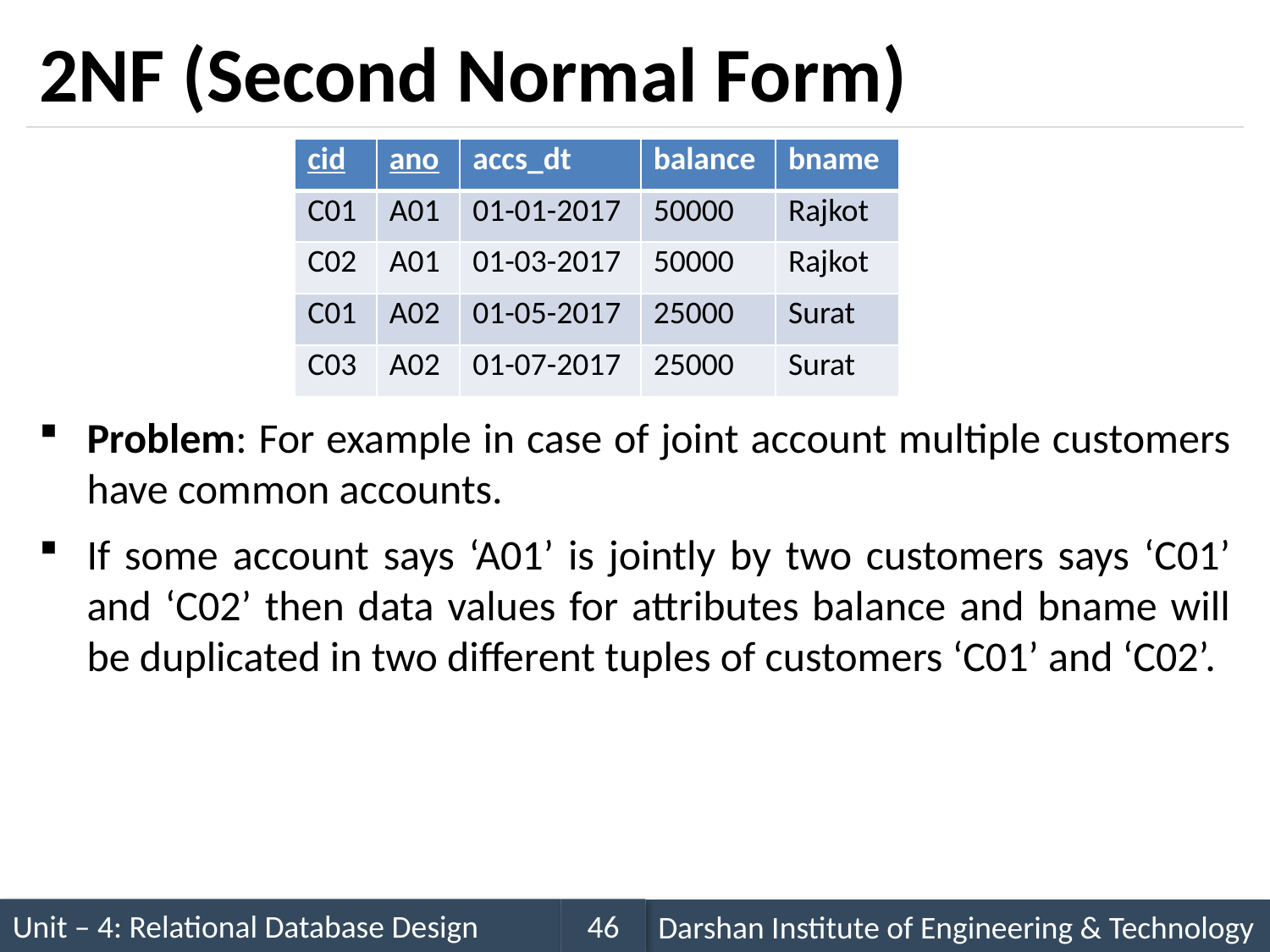

# 2NF (Second Normal Form)

Problem: For example in case of joint account multiple customers have common accounts.
If some account says ‘A01’ is jointly by two customers says ‘C01’ and ‘C02’ then data values for attributes balance and bname will be duplicated in two different tuples of customers ‘C01’ and ‘C02’.

| cid | ano | accs\_dt | balance | bname |
| --- | --- | --- | --- | --- |
| C01 | A01 | 01-01-2017 | 50000 | Rajkot |
| C02 | A01 | 01-03-2017 | 50000 | Rajkot |
| C01 | A02 | 01-05-2017 | 25000 | Surat |
| C03 | A02 | 01-07-2017 | 25000 | Surat |